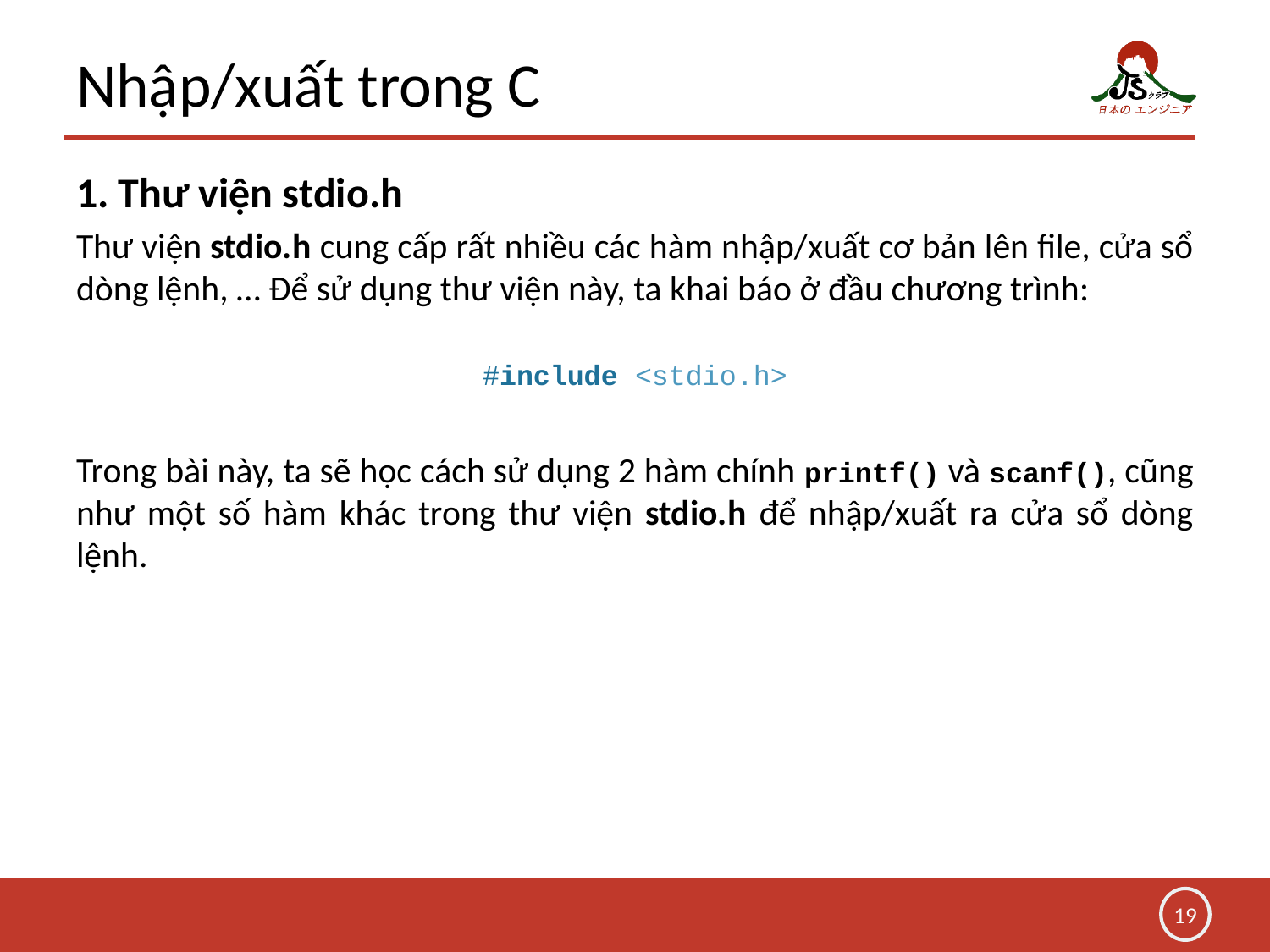

# Nhập/xuất trong C
1. Thư viện stdio.h
Thư viện stdio.h cung cấp rất nhiều các hàm nhập/xuất cơ bản lên file, cửa sổ dòng lệnh, … Để sử dụng thư viện này, ta khai báo ở đầu chương trình:

#include <stdio.h>

Trong bài này, ta sẽ học cách sử dụng 2 hàm chính printf() và scanf(), cũng như một số hàm khác trong thư viện stdio.h để nhập/xuất ra cửa sổ dòng lệnh.